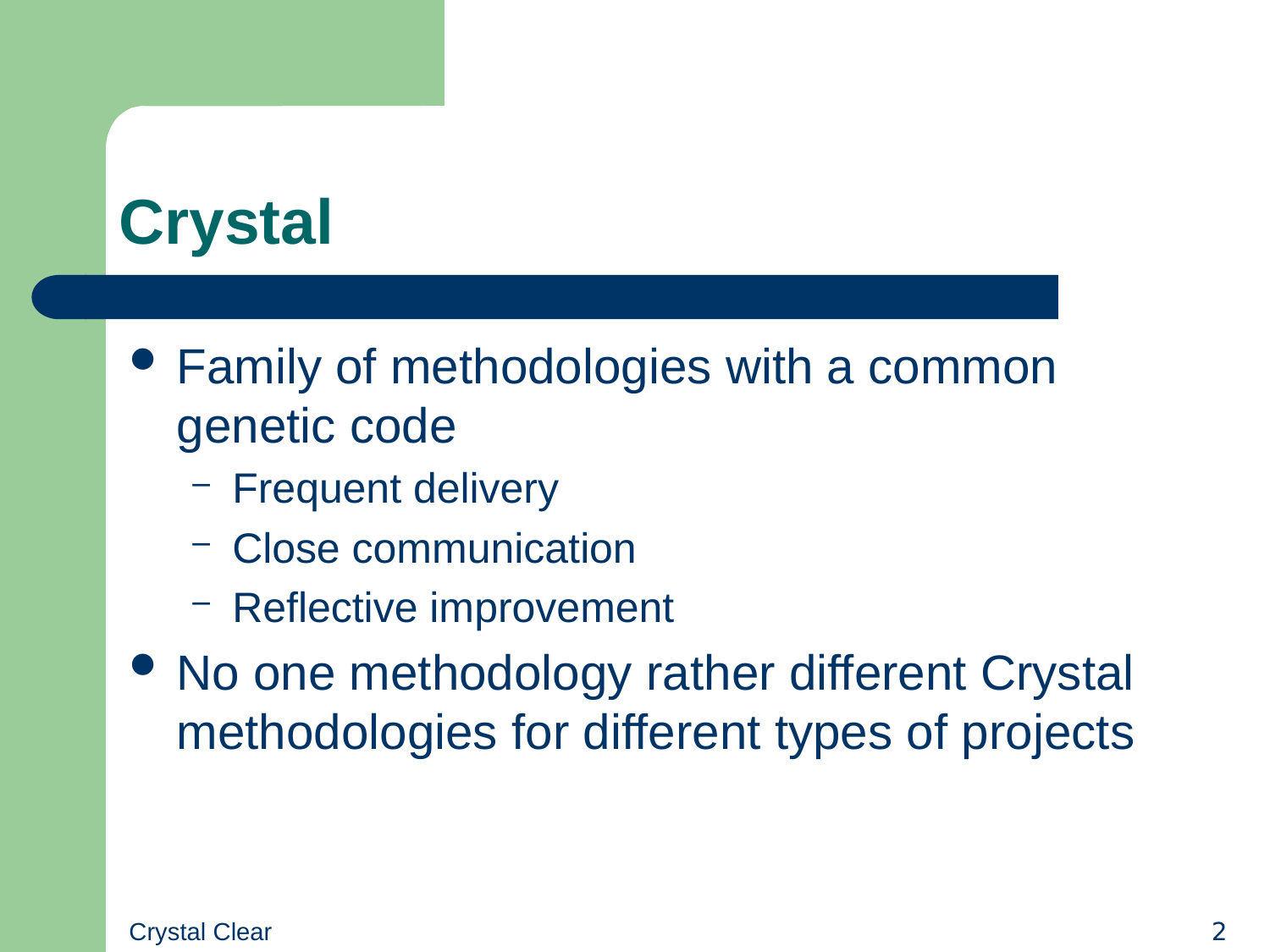

# Crystal
Family of methodologies with a common genetic code
Frequent delivery
Close communication
Reflective improvement
No one methodology rather different Crystal methodologies for different types of projects
Crystal Clear